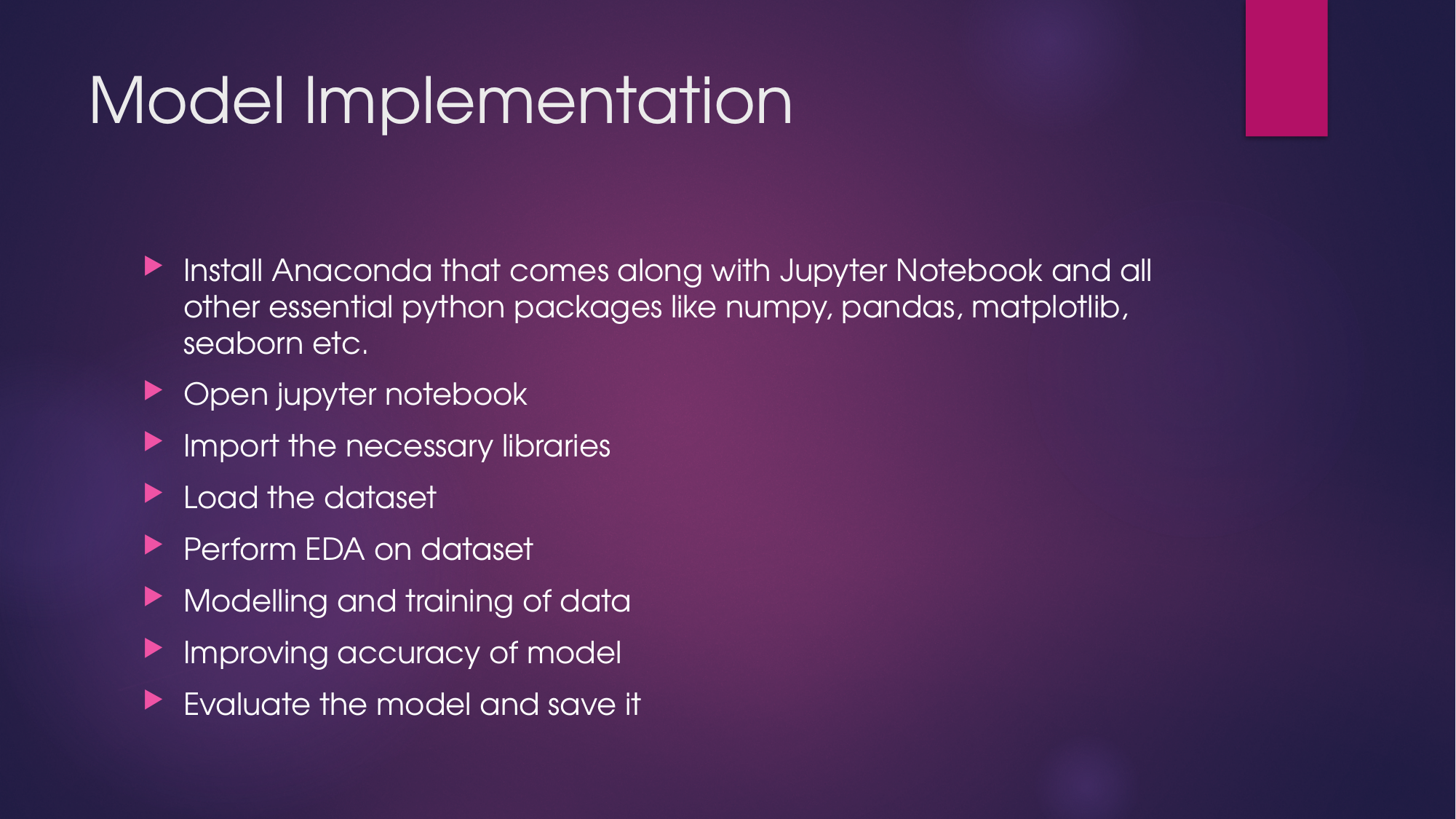

# Model Implementation
Install Anaconda that comes along with Jupyter Notebook and all other essential python packages like numpy, pandas, matplotlib, seaborn etc.
Open jupyter notebook
Import the necessary libraries
Load the dataset
Perform EDA on dataset
Modelling and training of data
Improving accuracy of model
Evaluate the model and save it